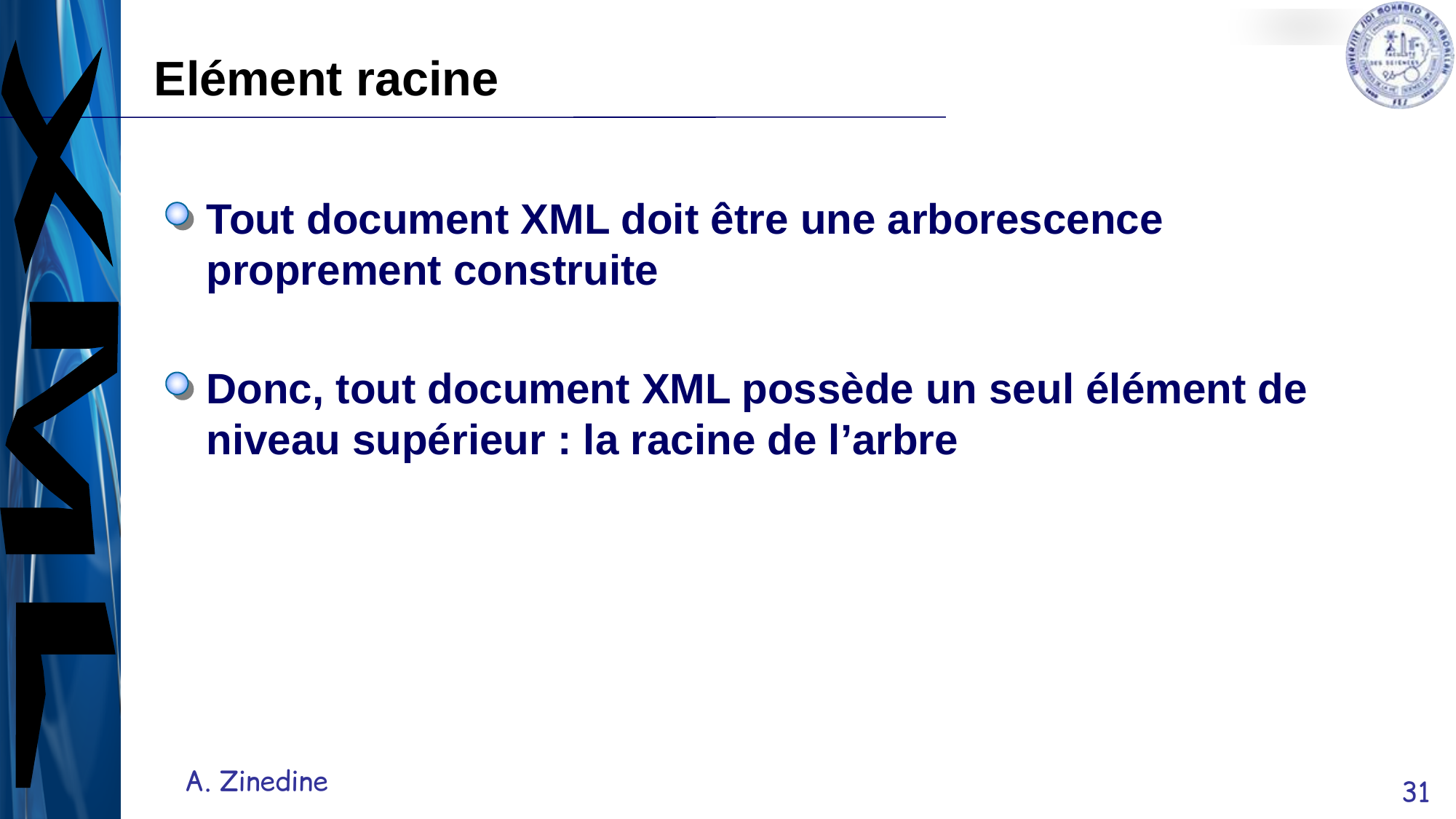

# Elément racine
Tout document XML doit être une arborescence proprement construite

Donc, tout document XML possède un seul élément de niveau supérieur : la racine de l’arbre